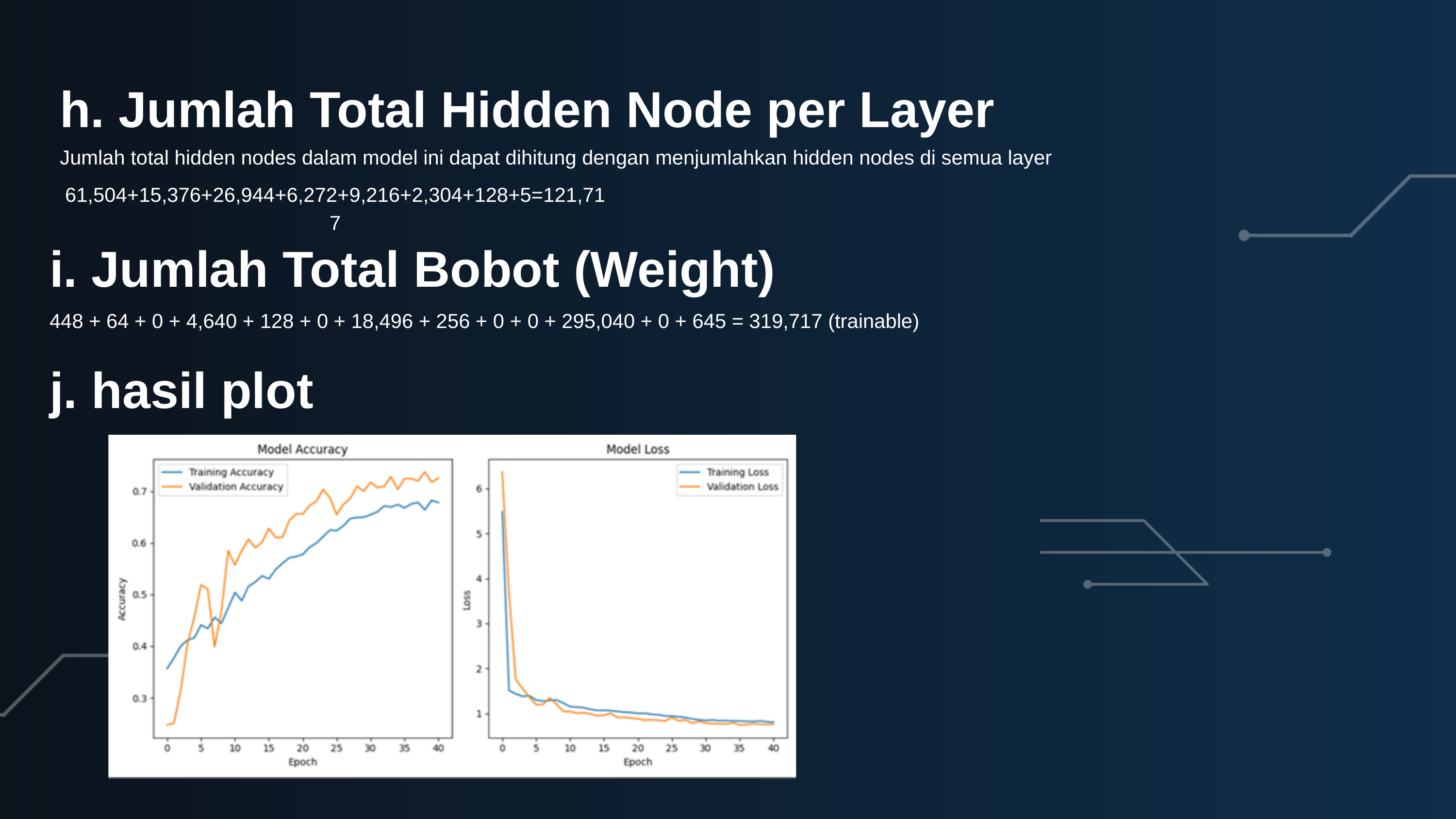

h. Jumlah Total Hidden Node per Layer

Jumlah total hidden nodes dalam model ini dapat dihitung dengan menjumlahkan hidden nodes di semua layer

61,504+15,376+26,944+6,272+9,216+2,304+128+5=121,717
i. Jumlah Total Bobot (Weight)

448 + 64 + 0 + 4,640 + 128 + 0 + 18,496 + 256 + 0 + 0 + 295,040 + 0 + 645 = 319,717 (trainable)
j. hasil plot